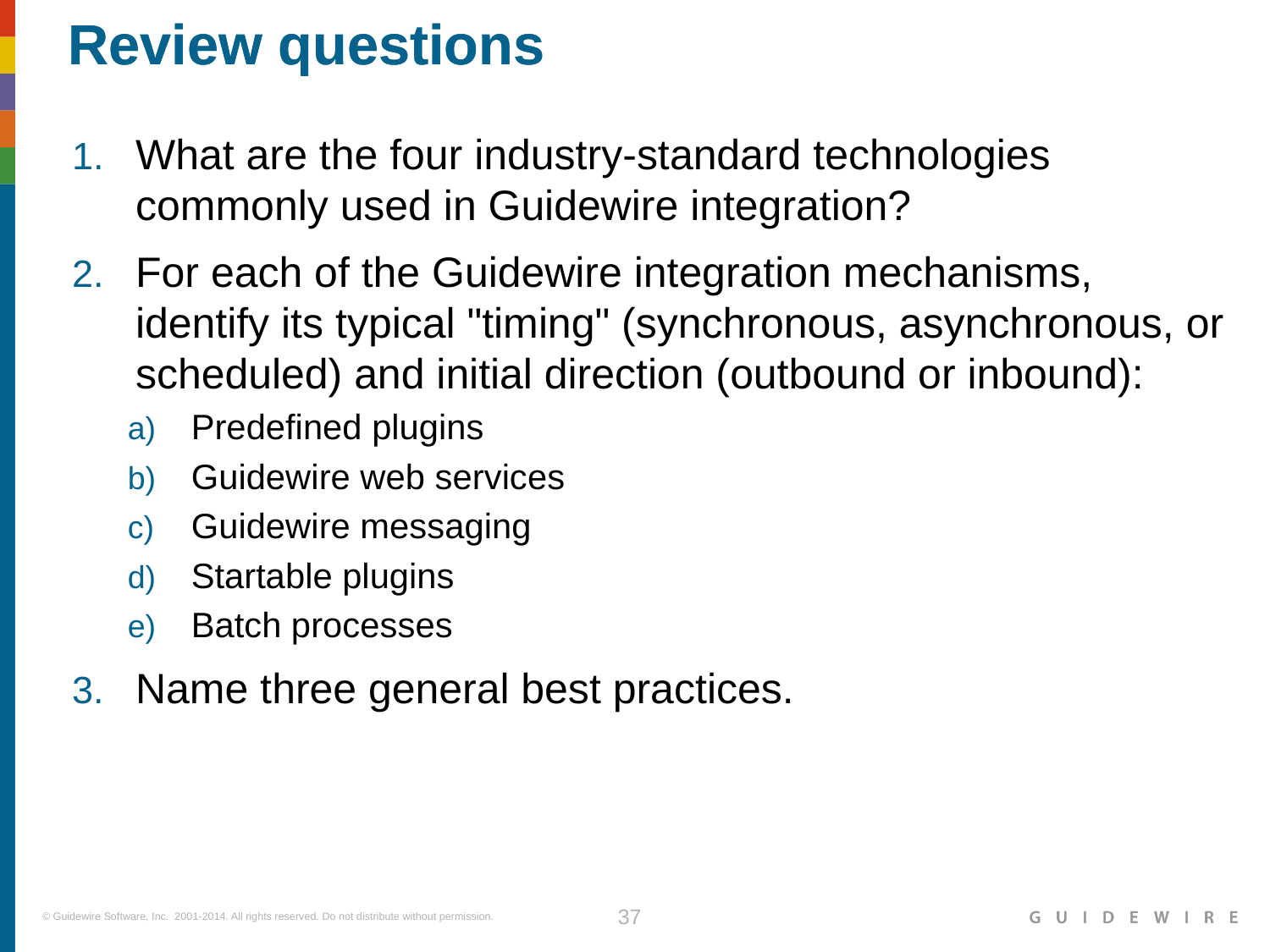

What are the four industry-standard technologies commonly used in Guidewire integration?
For each of the Guidewire integration mechanisms, identify its typical "timing" (synchronous, asynchronous, or scheduled) and initial direction (outbound or inbound):
Predefined plugins
Guidewire web services
Guidewire messaging
Startable plugins
Batch processes
Name three general best practices.